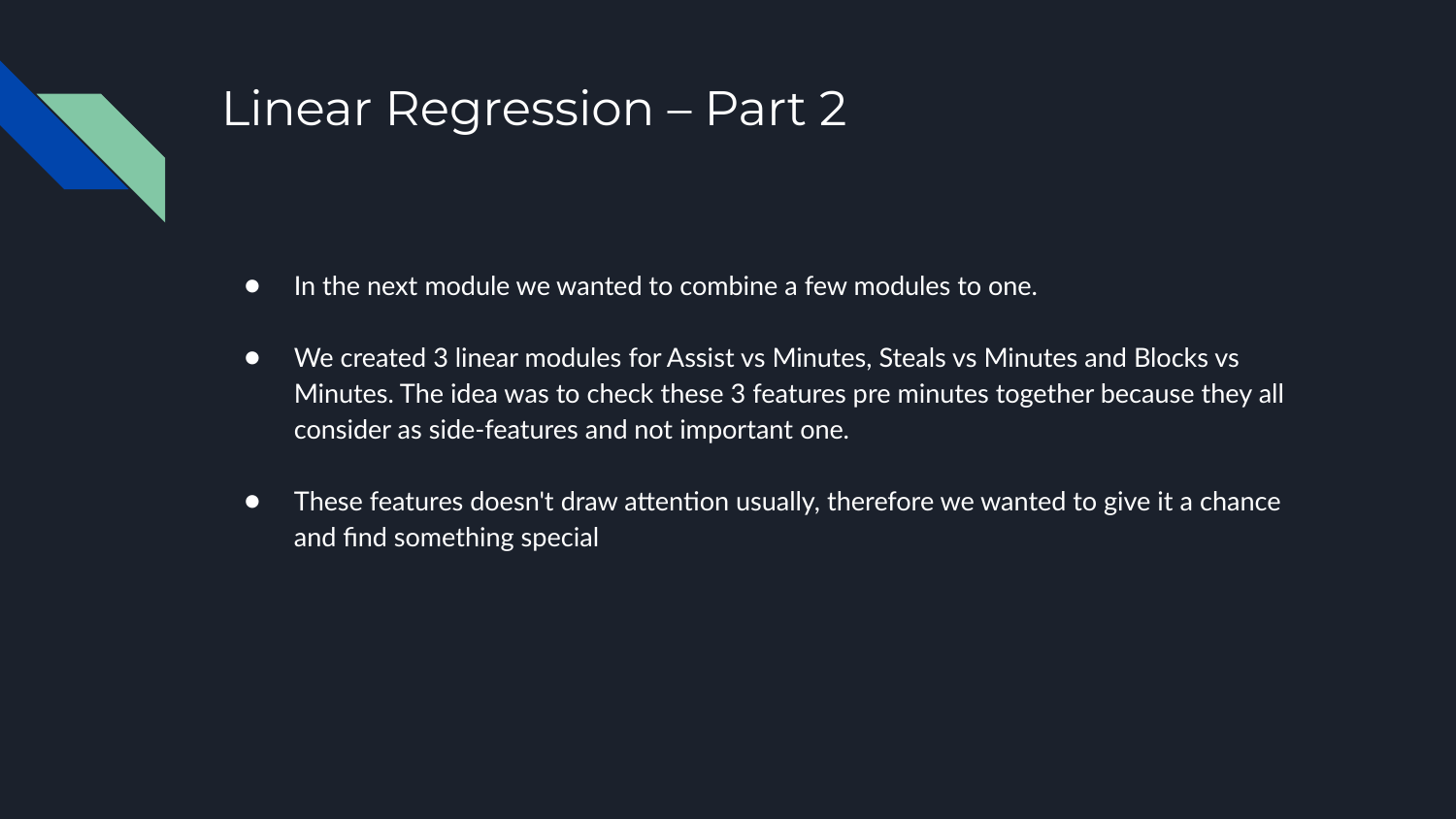

# Linear Regression – Part 2
In the next module we wanted to combine a few modules to one.

We created 3 linear modules for Assist vs Minutes, Steals vs Minutes and Blocks vs Minutes. The idea was to check these 3 features pre minutes together because they all consider as side-features and not important one.

These features doesn't draw attention usually, therefore we wanted to give it a chance and find something special